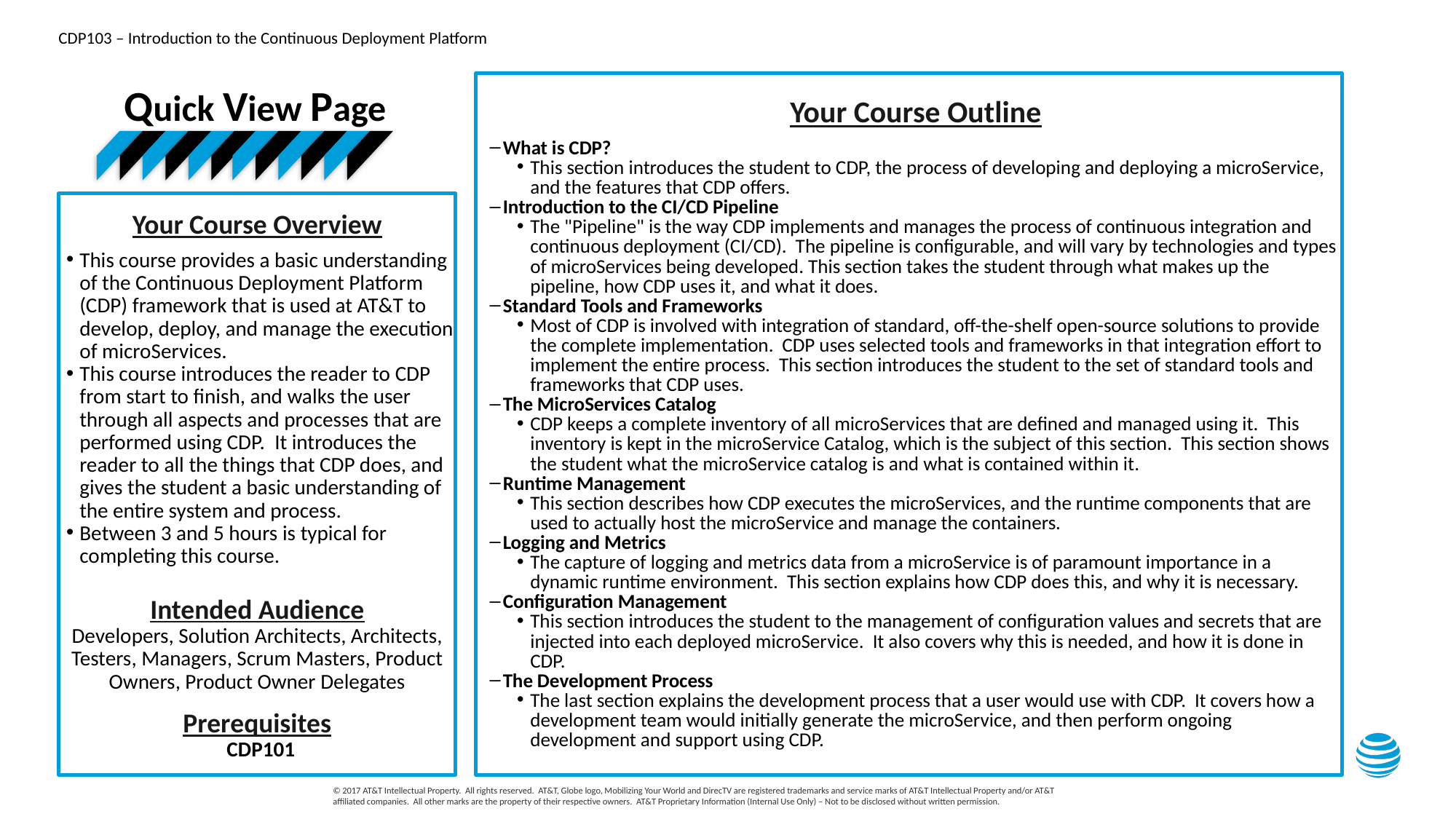

Your Course Outline
What is CDP?
This section introduces the student to CDP, the process of developing and deploying a microService, and the features that CDP offers.
Introduction to the CI/CD Pipeline
The "Pipeline" is the way CDP implements and manages the process of continuous integration and continuous deployment (CI/CD).  The pipeline is configurable, and will vary by technologies and types of microServices being developed. This section takes the student through what makes up the pipeline, how CDP uses it, and what it does.
Standard Tools and Frameworks
Most of CDP is involved with integration of standard, off-the-shelf open-source solutions to provide the complete implementation.  CDP uses selected tools and frameworks in that integration effort to implement the entire process.  This section introduces the student to the set of standard tools and frameworks that CDP uses.
The MicroServices Catalog
CDP keeps a complete inventory of all microServices that are defined and managed using it.  This inventory is kept in the microService Catalog, which is the subject of this section.  This section shows the student what the microService catalog is and what is contained within it.
Runtime Management
This section describes how CDP executes the microServices, and the runtime components that are used to actually host the microService and manage the containers.
Logging and Metrics
The capture of logging and metrics data from a microService is of paramount importance in a dynamic runtime environment.  This section explains how CDP does this, and why it is necessary.
Configuration Management
This section introduces the student to the management of configuration values and secrets that are injected into each deployed microService.  It also covers why this is needed, and how it is done in CDP.
The Development Process
The last section explains the development process that a user would use with CDP.  It covers how a development team would initially generate the microService, and then perform ongoing development and support using CDP.
Quick View Page

Your Course Overview
This course provides a basic understanding of the Continuous Deployment Platform (CDP) framework that is used at AT&T to develop, deploy, and manage the execution of microServices.
This course introduces the reader to CDP from start to finish, and walks the user through all aspects and processes that are performed using CDP.  It introduces the reader to all the things that CDP does, and gives the student a basic understanding of the entire system and process.
Between 3 and 5 hours is typical for completing this course.

Intended Audience
Developers, Solution Architects, Architects, Testers, Managers, Scrum Masters, Product Owners, Product Owner Delegates

Prerequisites
CDP101